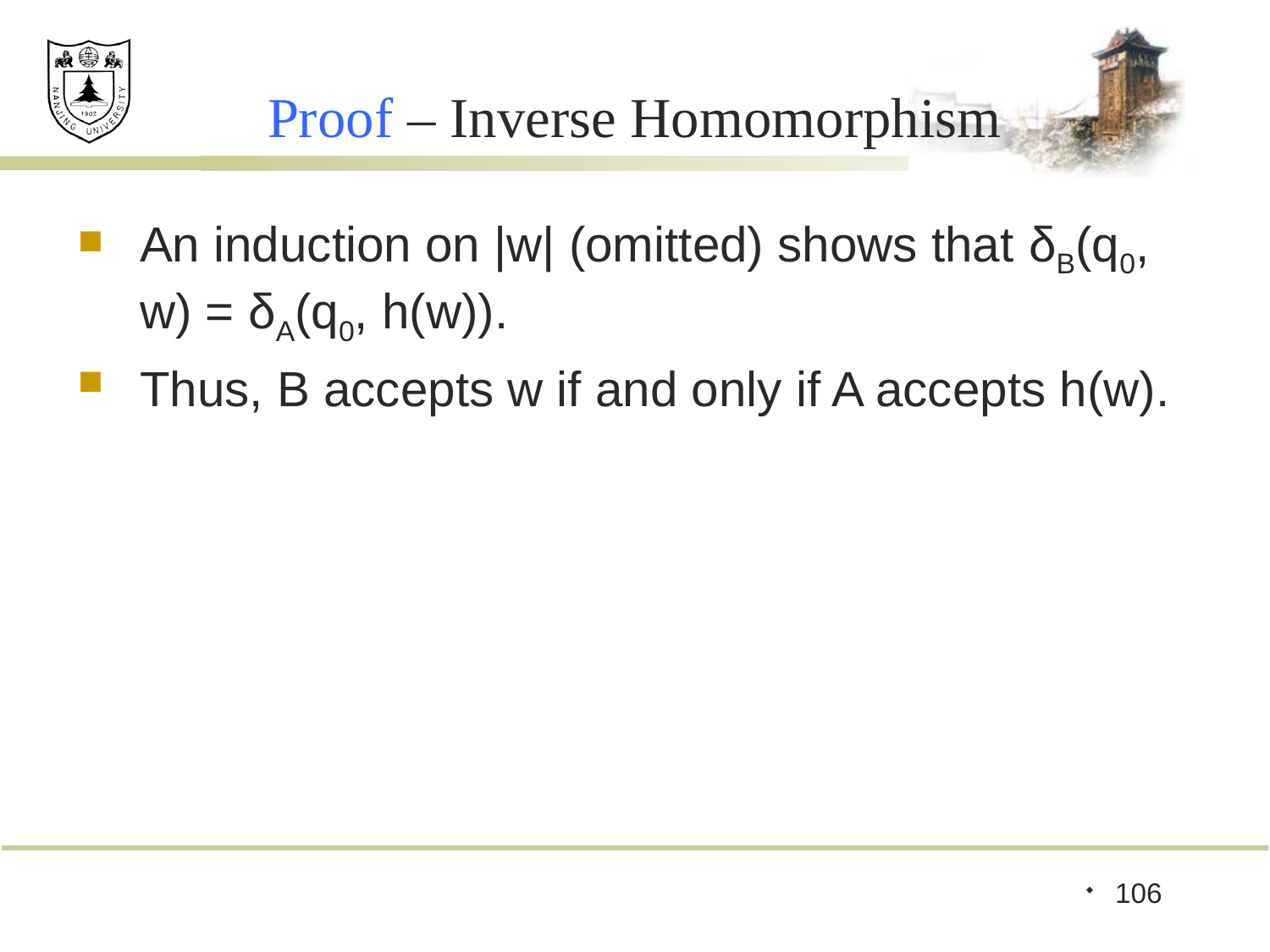

# Proof – Inverse Homomorphism
An induction on |w| (omitted) shows that δB(q0, w) = δA(q0, h(w)).
Thus, B accepts w if and only if A accepts h(w).
106